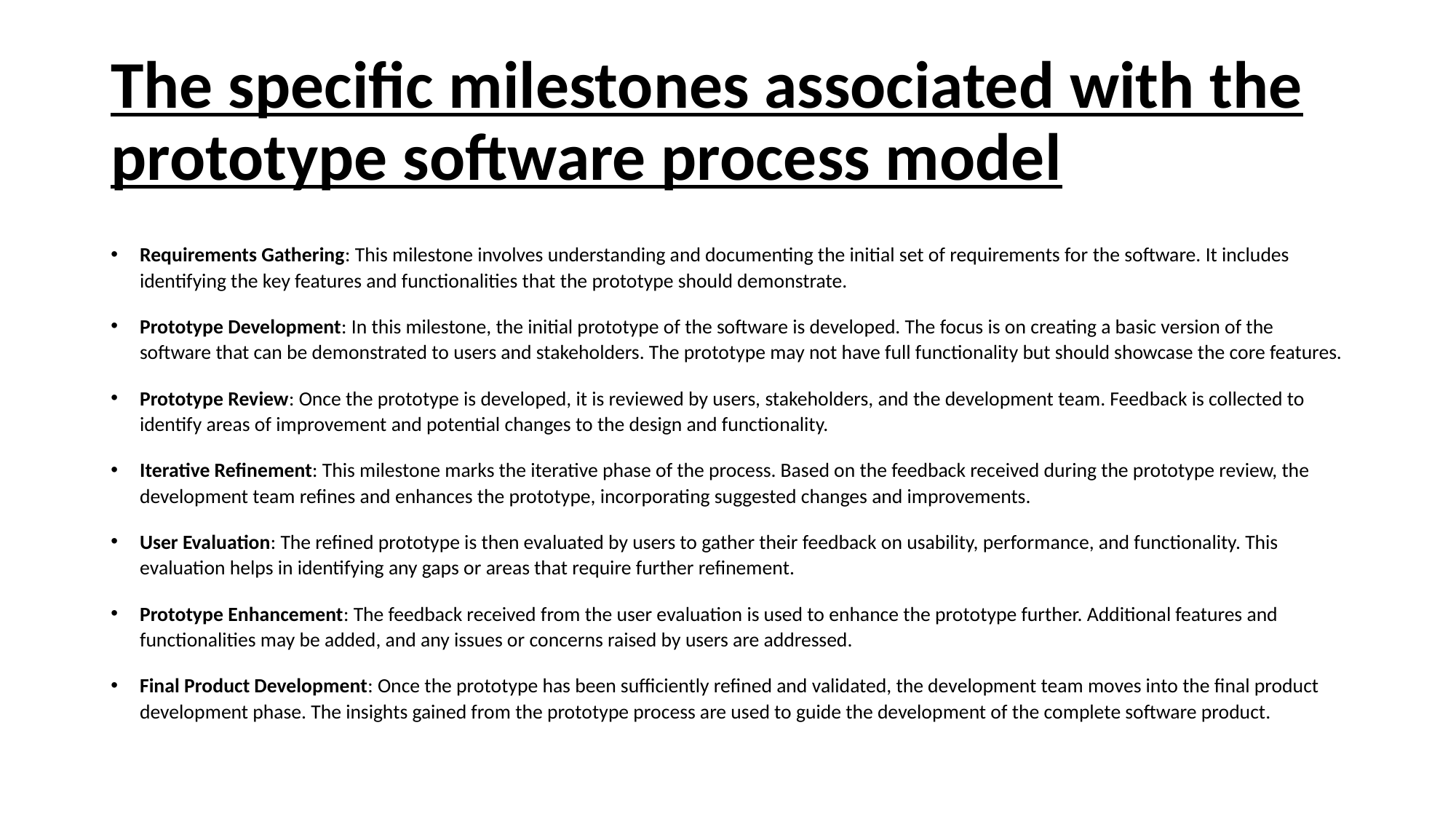

# The specific milestones associated with the prototype software process model
Requirements Gathering: This milestone involves understanding and documenting the initial set of requirements for the software. It includes identifying the key features and functionalities that the prototype should demonstrate.
Prototype Development: In this milestone, the initial prototype of the software is developed. The focus is on creating a basic version of the software that can be demonstrated to users and stakeholders. The prototype may not have full functionality but should showcase the core features.
Prototype Review: Once the prototype is developed, it is reviewed by users, stakeholders, and the development team. Feedback is collected to identify areas of improvement and potential changes to the design and functionality.
Iterative Refinement: This milestone marks the iterative phase of the process. Based on the feedback received during the prototype review, the development team refines and enhances the prototype, incorporating suggested changes and improvements.
User Evaluation: The refined prototype is then evaluated by users to gather their feedback on usability, performance, and functionality. This evaluation helps in identifying any gaps or areas that require further refinement.
Prototype Enhancement: The feedback received from the user evaluation is used to enhance the prototype further. Additional features and functionalities may be added, and any issues or concerns raised by users are addressed.
Final Product Development: Once the prototype has been sufficiently refined and validated, the development team moves into the final product development phase. The insights gained from the prototype process are used to guide the development of the complete software product.